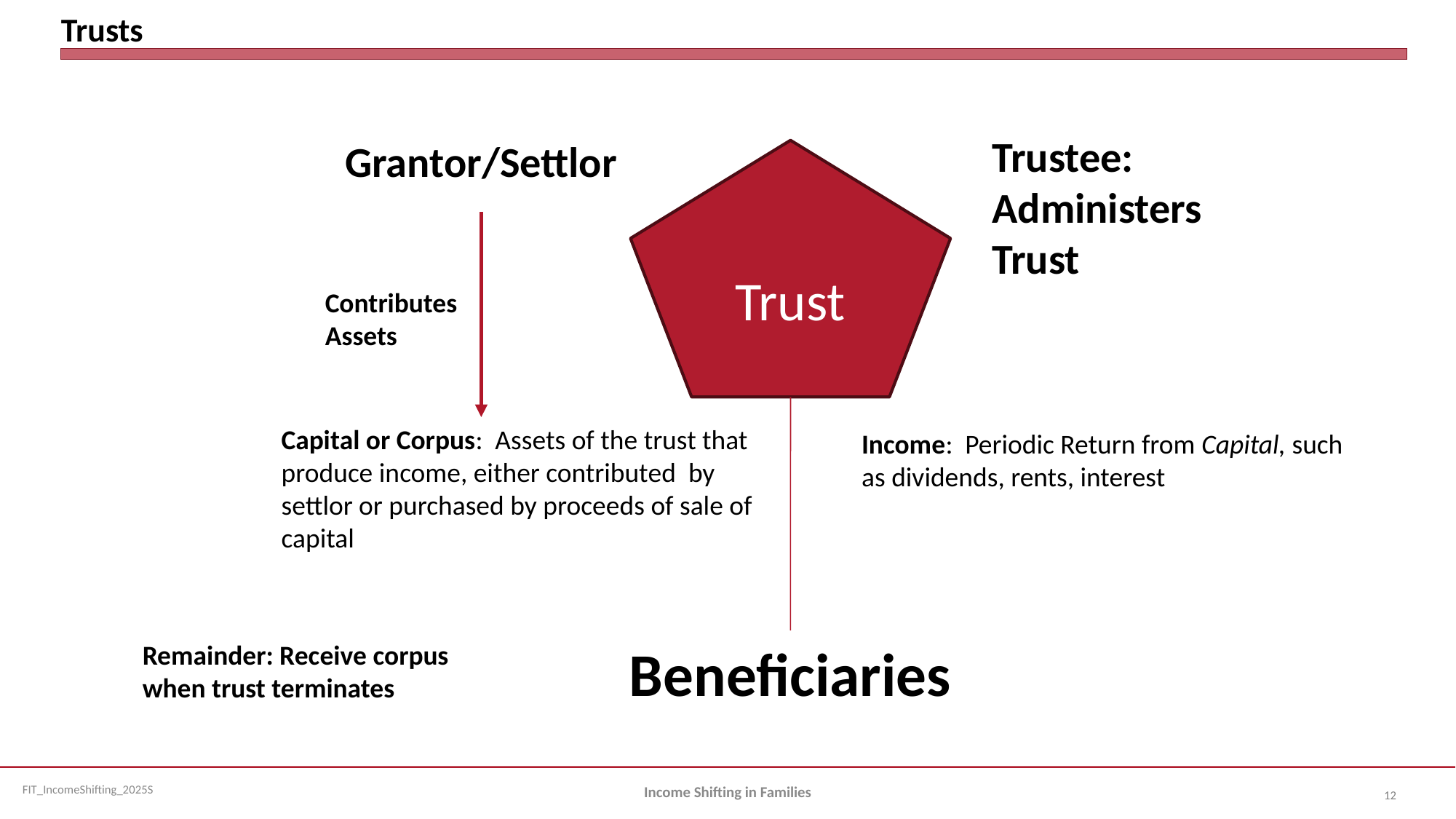

# Trusts
Trustee: Administers Trust
Grantor/Settlor
Trust
Contributes
Assets
Capital or Corpus:  Assets of the trust that produce income, either contributed  by settlor or purchased by proceeds of sale of capital
Income:  Periodic Return from Capital, such as dividends, rents, interest
Beneficiaries
Remainder: Receive corpus when trust terminates
Income Shifting in Families
12